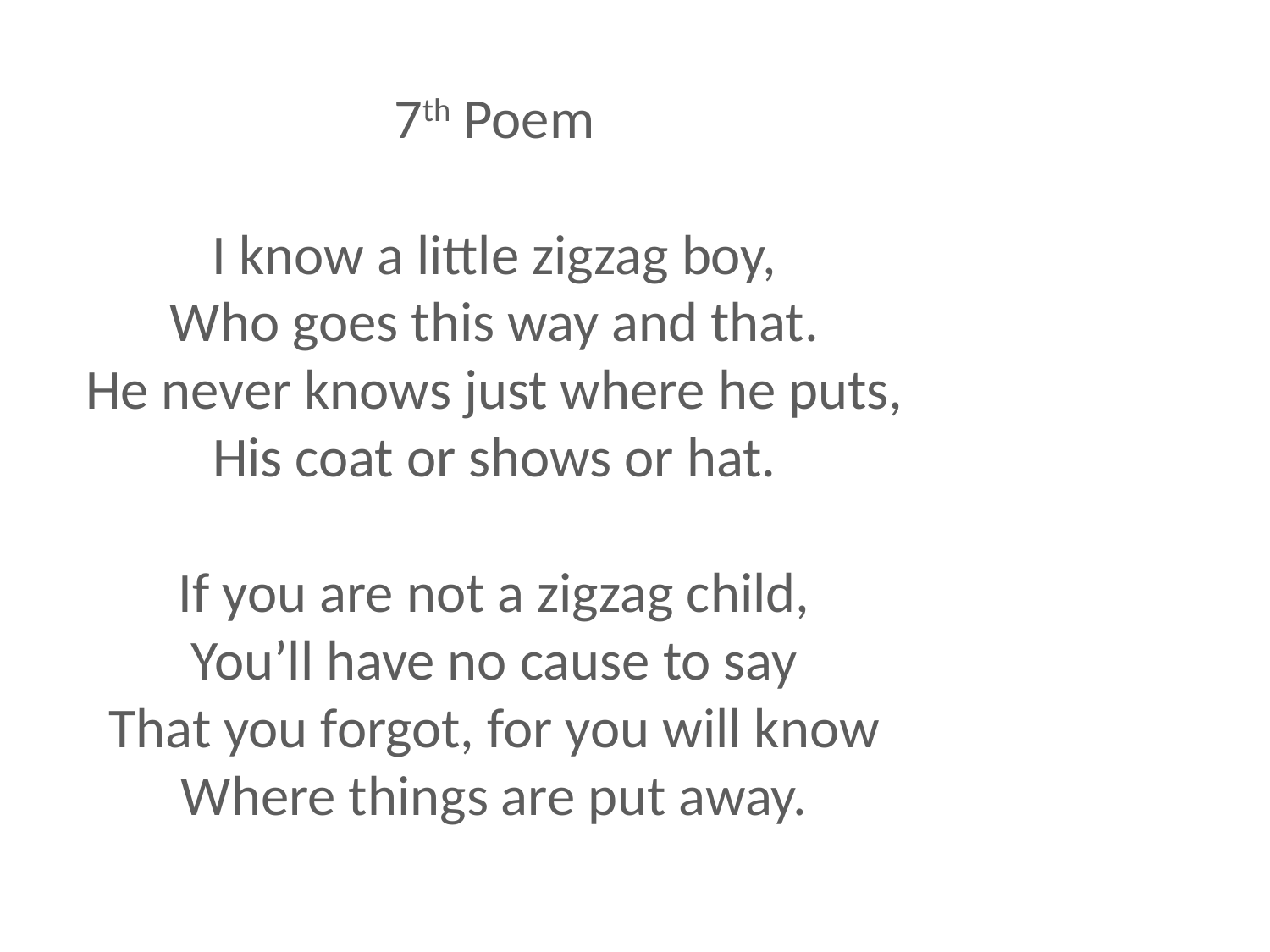

7th Poem
I know a little zigzag boy,
Who goes this way and that.
He never knows just where he puts,
His coat or shows or hat.

If you are not a zigzag child,
You’ll have no cause to say
That you forgot, for you will know
Where things are put away.